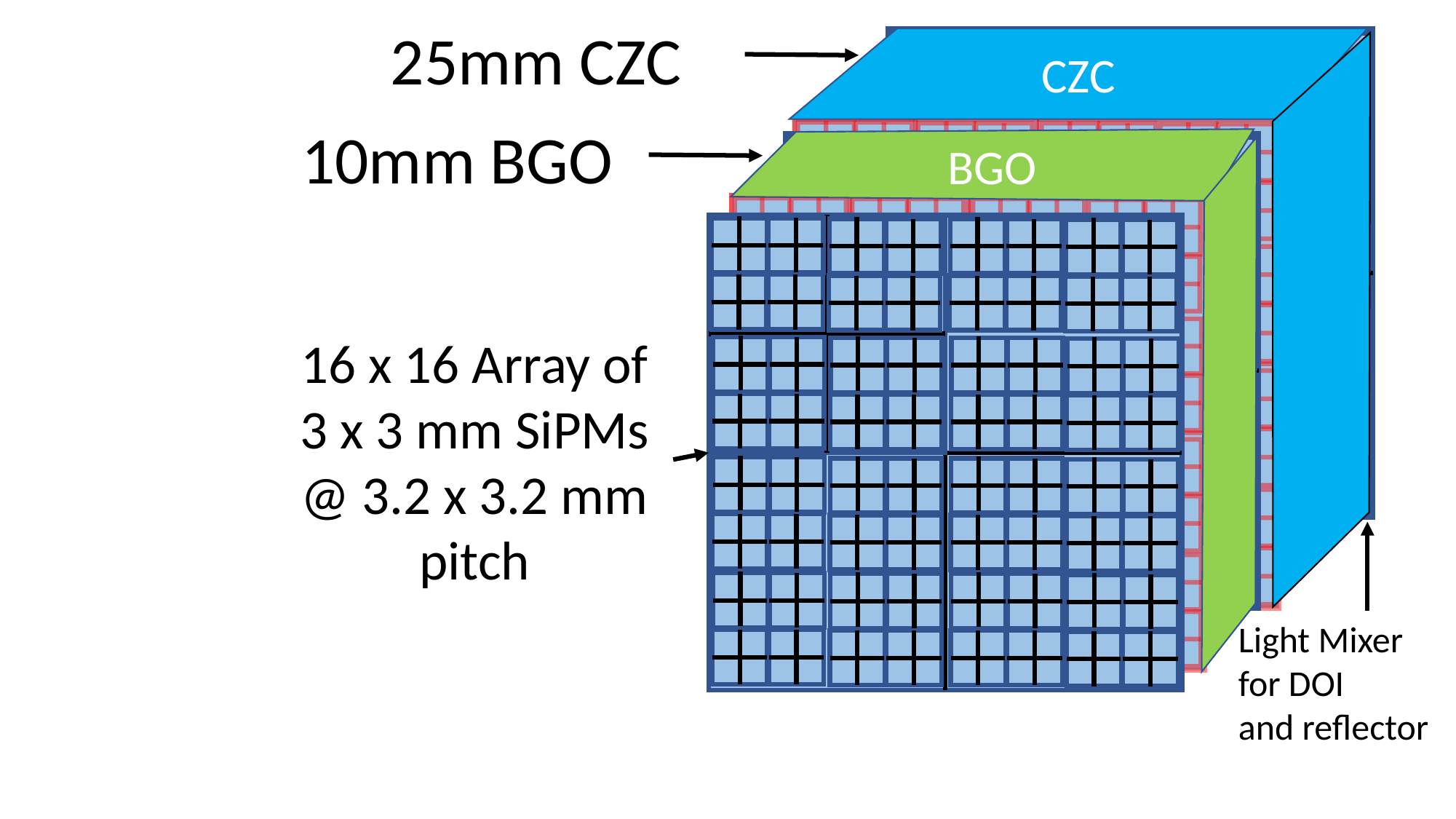

25mm CZC
CZC

10mm BGO

BGO

16 x 16 Array of
3 x 3 mm SiPMs
@ 3.2 x 3.2 mm pitch
Light Mixer for DOI
and reflector